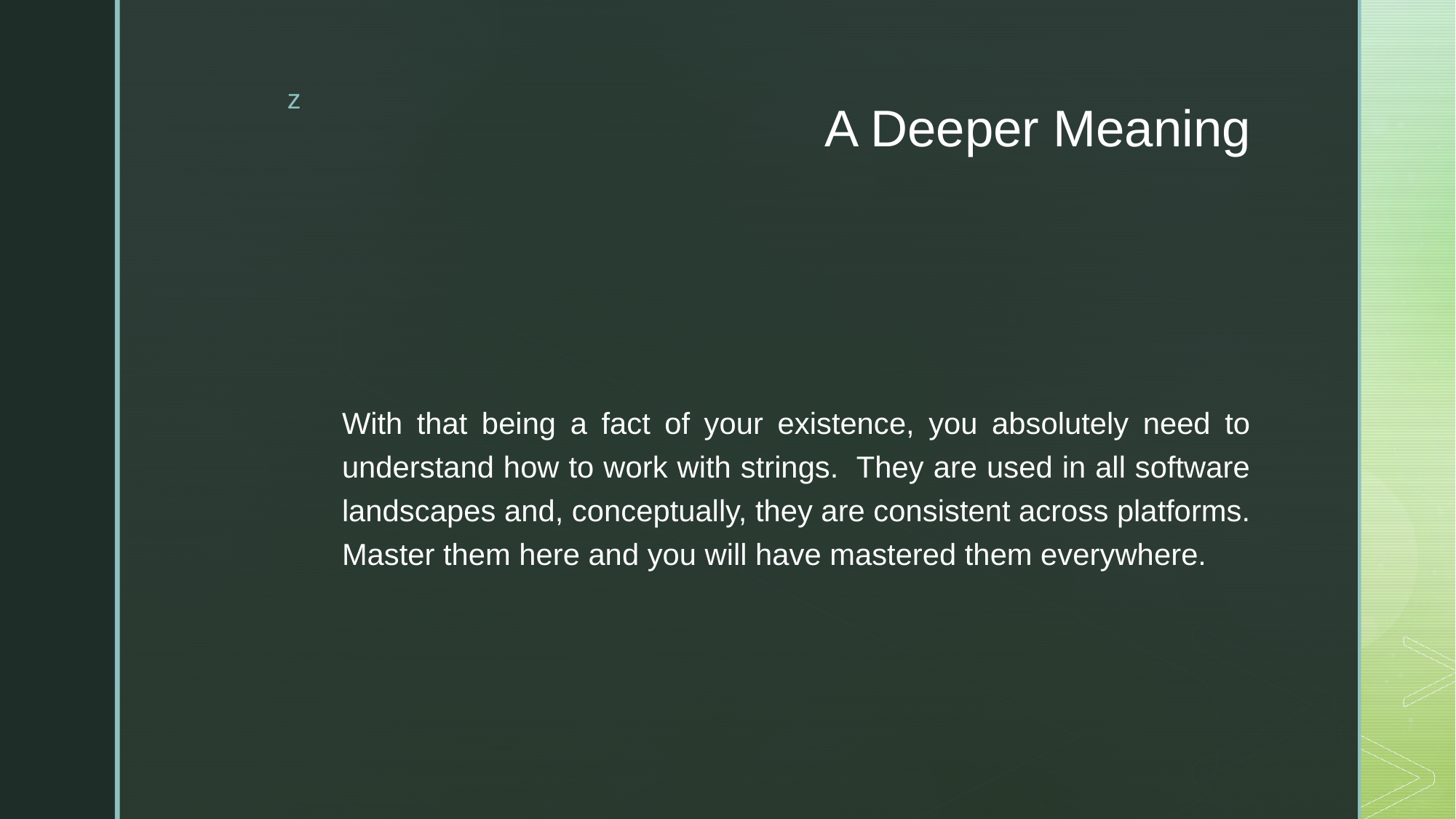

# A Deeper Meaning
With that being a fact of your existence, you absolutely need to understand how to work with strings.  They are used in all software landscapes and, conceptually, they are consistent across platforms. Master them here and you will have mastered them everywhere.